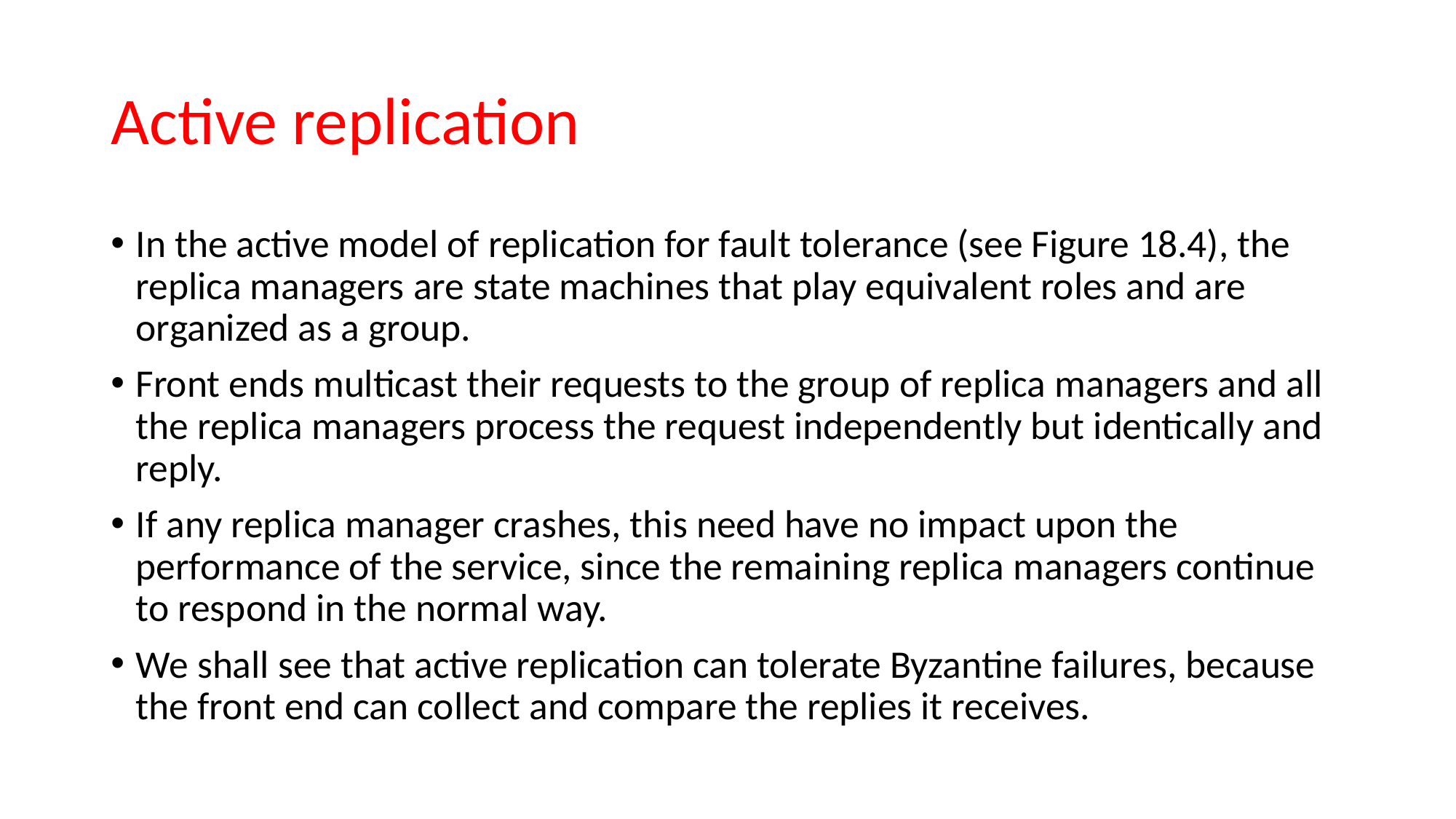

# Active replication
In the active model of replication for fault tolerance (see Figure 18.4), the replica managers are state machines that play equivalent roles and are organized as a group.
Front ends multicast their requests to the group of replica managers and all the replica managers process the request independently but identically and reply.
If any replica manager crashes, this need have no impact upon the performance of the service, since the remaining replica managers continue to respond in the normal way.
We shall see that active replication can tolerate Byzantine failures, because the front end can collect and compare the replies it receives.